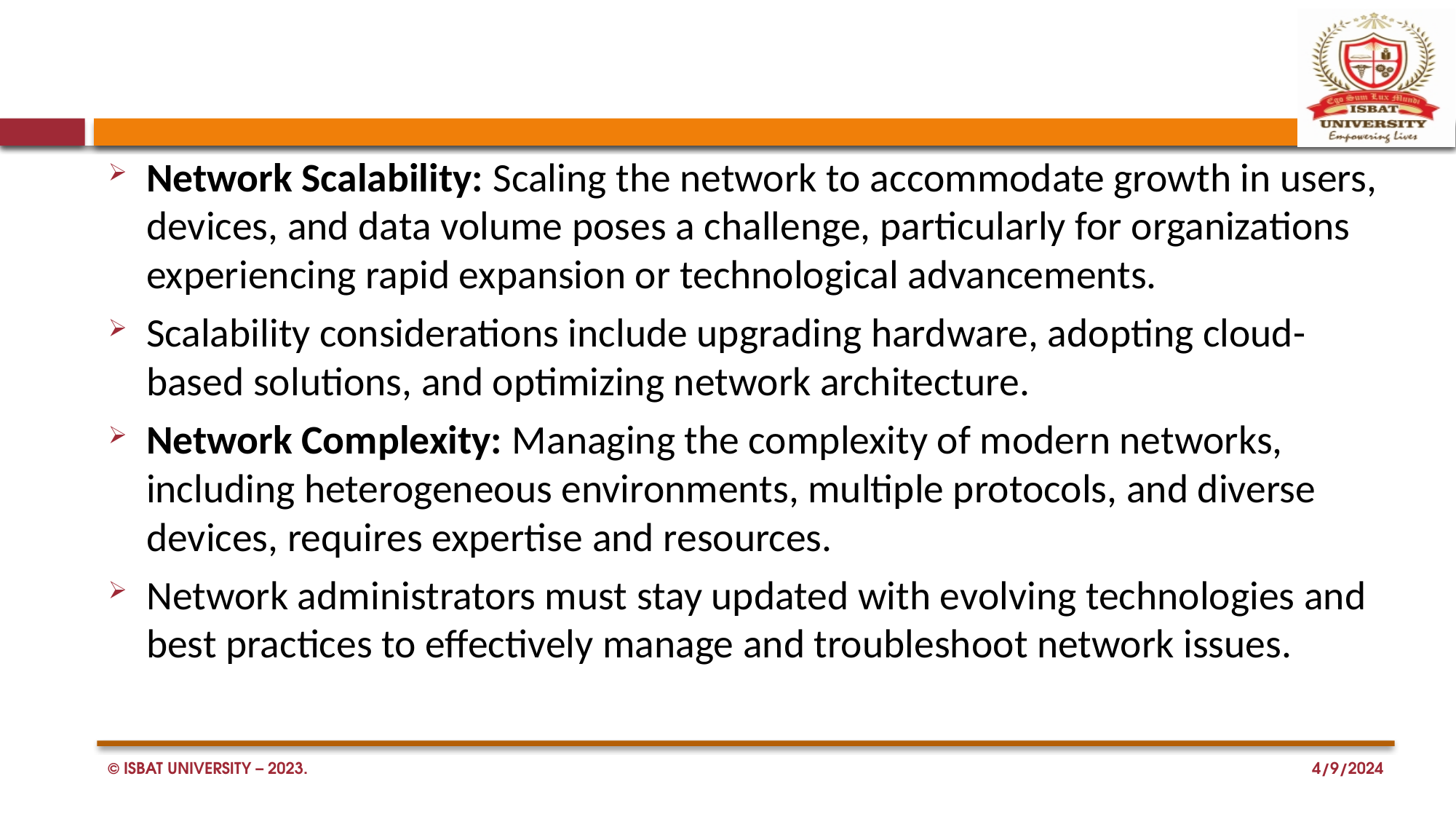

#
Network Scalability: Scaling the network to accommodate growth in users, devices, and data volume poses a challenge, particularly for organizations experiencing rapid expansion or technological advancements.
Scalability considerations include upgrading hardware, adopting cloud-based solutions, and optimizing network architecture.
Network Complexity: Managing the complexity of modern networks, including heterogeneous environments, multiple protocols, and diverse devices, requires expertise and resources.
Network administrators must stay updated with evolving technologies and best practices to effectively manage and troubleshoot network issues.